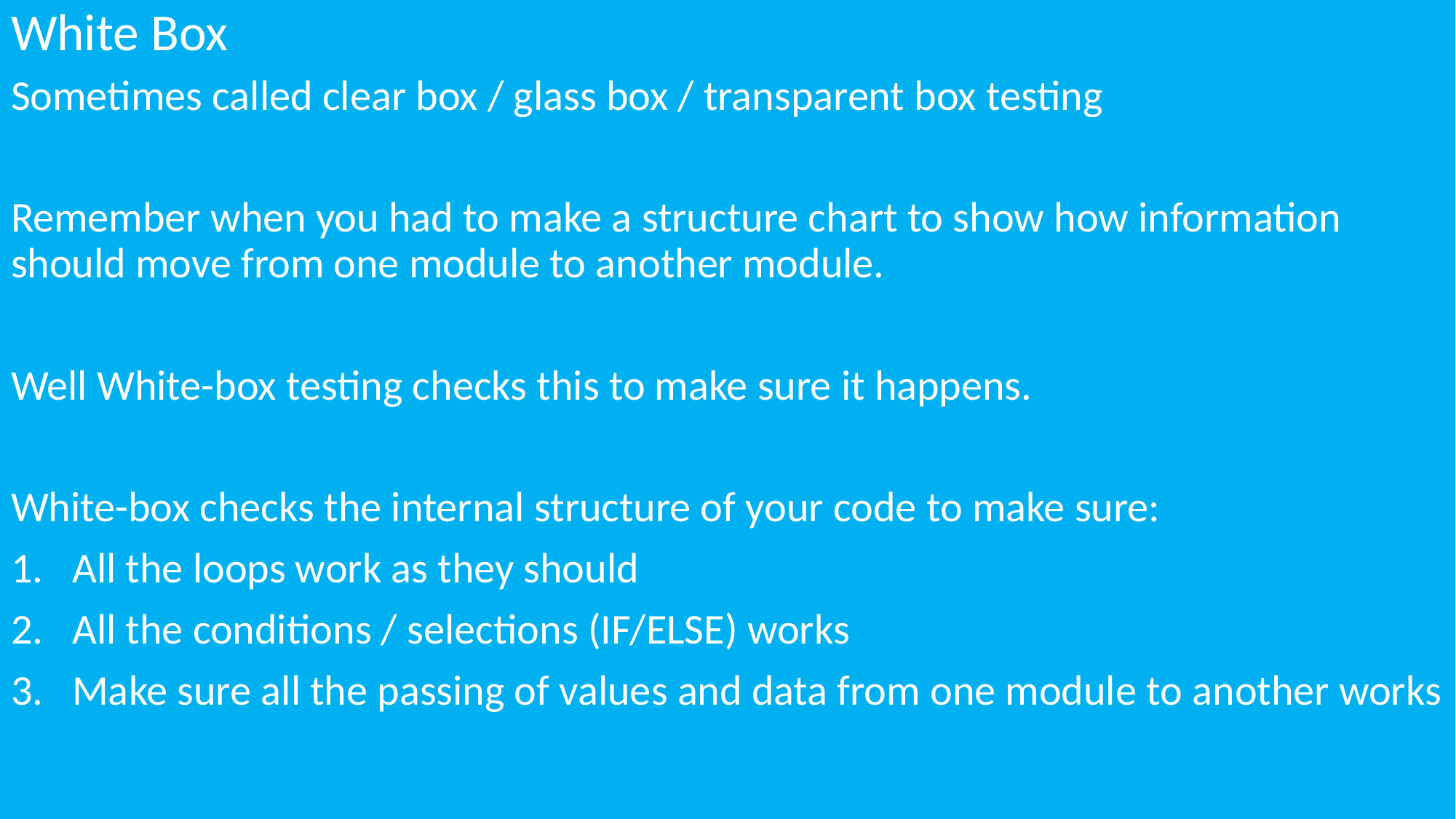

# White Box
Sometimes called clear box / glass box / transparent box testing

Remember when you had to make a structure chart to show how information should move from one module to another module.

Well White-box testing checks this to make sure it happens.

White-box checks the internal structure of your code to make sure:
All the loops work as they should
All the conditions / selections (IF/ELSE) works
Make sure all the passing of values and data from one module to another works